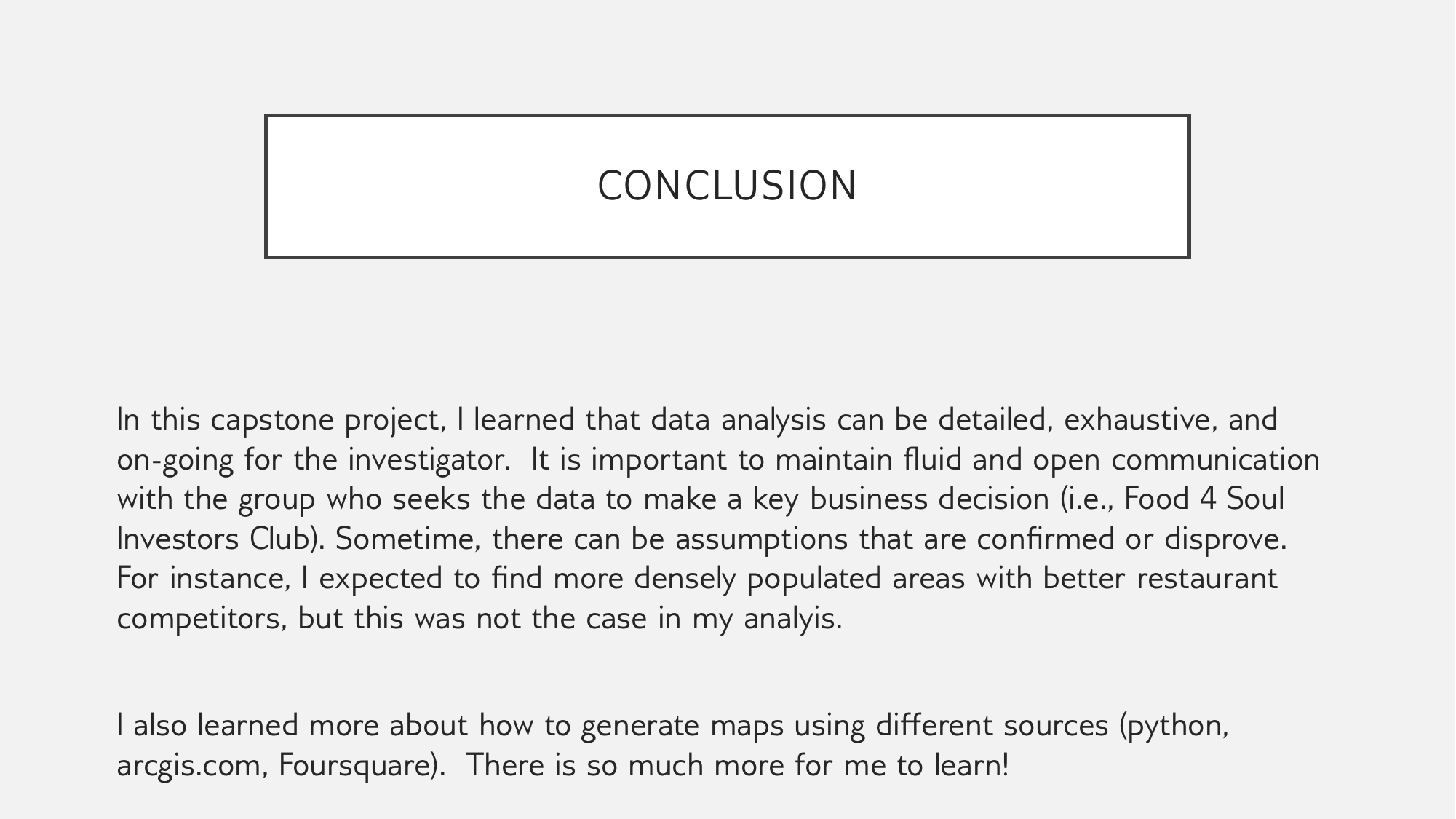

# conclusion
In this capstone project, I learned that data analysis can be detailed, exhaustive, and on-going for the investigator.  It is important to maintain fluid and open communication with the group who seeks the data to make a key business decision (i.e., Food 4 Soul Investors Club). Sometime, there can be assumptions that are confirmed or disprove.  For instance, I expected to find more densely populated areas with better restaurant competitors, but this was not the case in my analyis.

I also learned more about how to generate maps using different sources (python, arcgis.com, Foursquare).  There is so much more for me to learn!